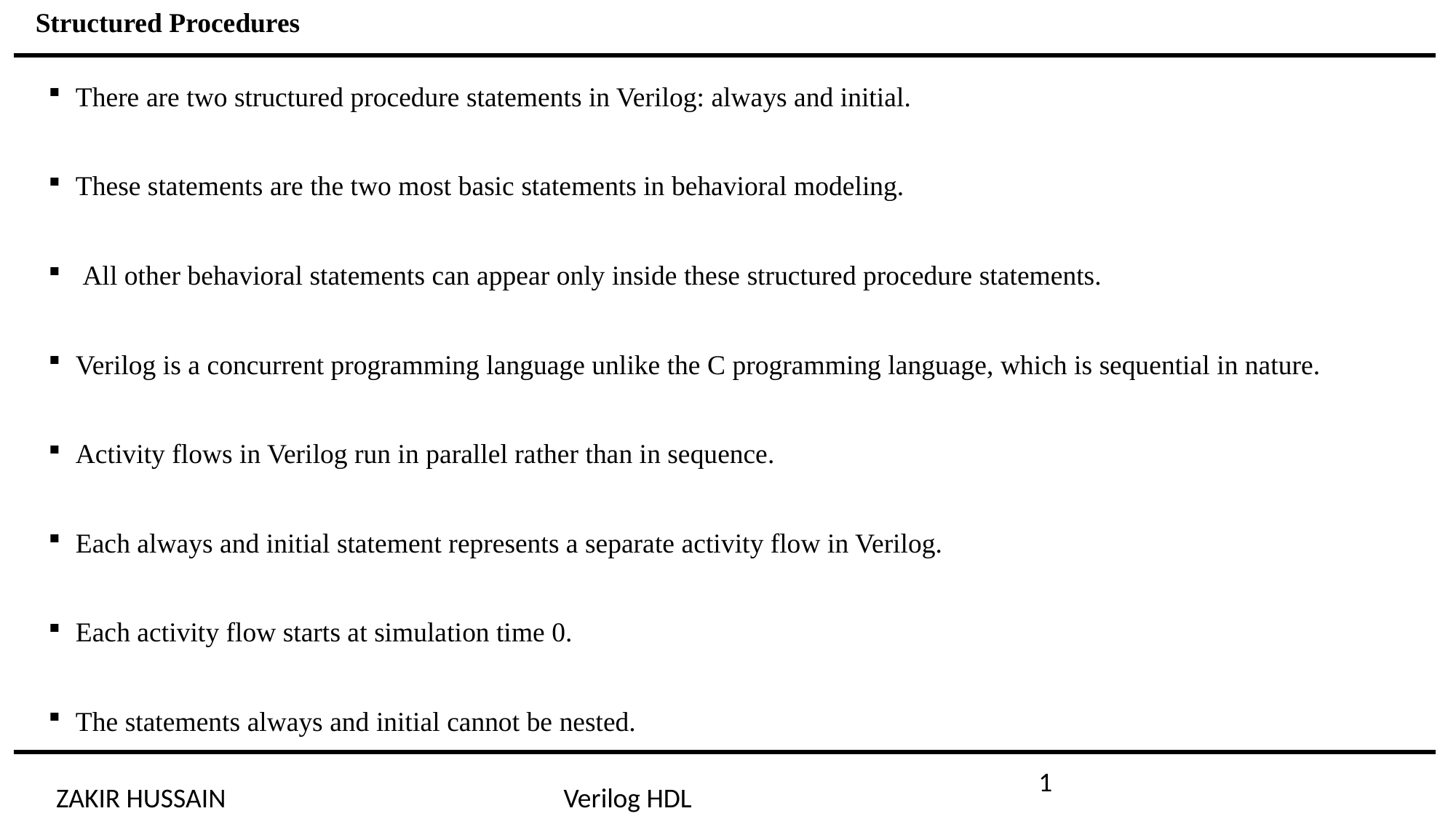

Structured Procedures
There are two structured procedure statements in Verilog: always and initial.

These statements are the two most basic statements in behavioral modeling.

 All other behavioral statements can appear only inside these structured procedure statements.

Verilog is a concurrent programming language unlike the C programming language, which is sequential in nature.

Activity flows in Verilog run in parallel rather than in sequence.

Each always and initial statement represents a separate activity flow in Verilog.

Each activity flow starts at simulation time 0.

The statements always and initial cannot be nested.
1